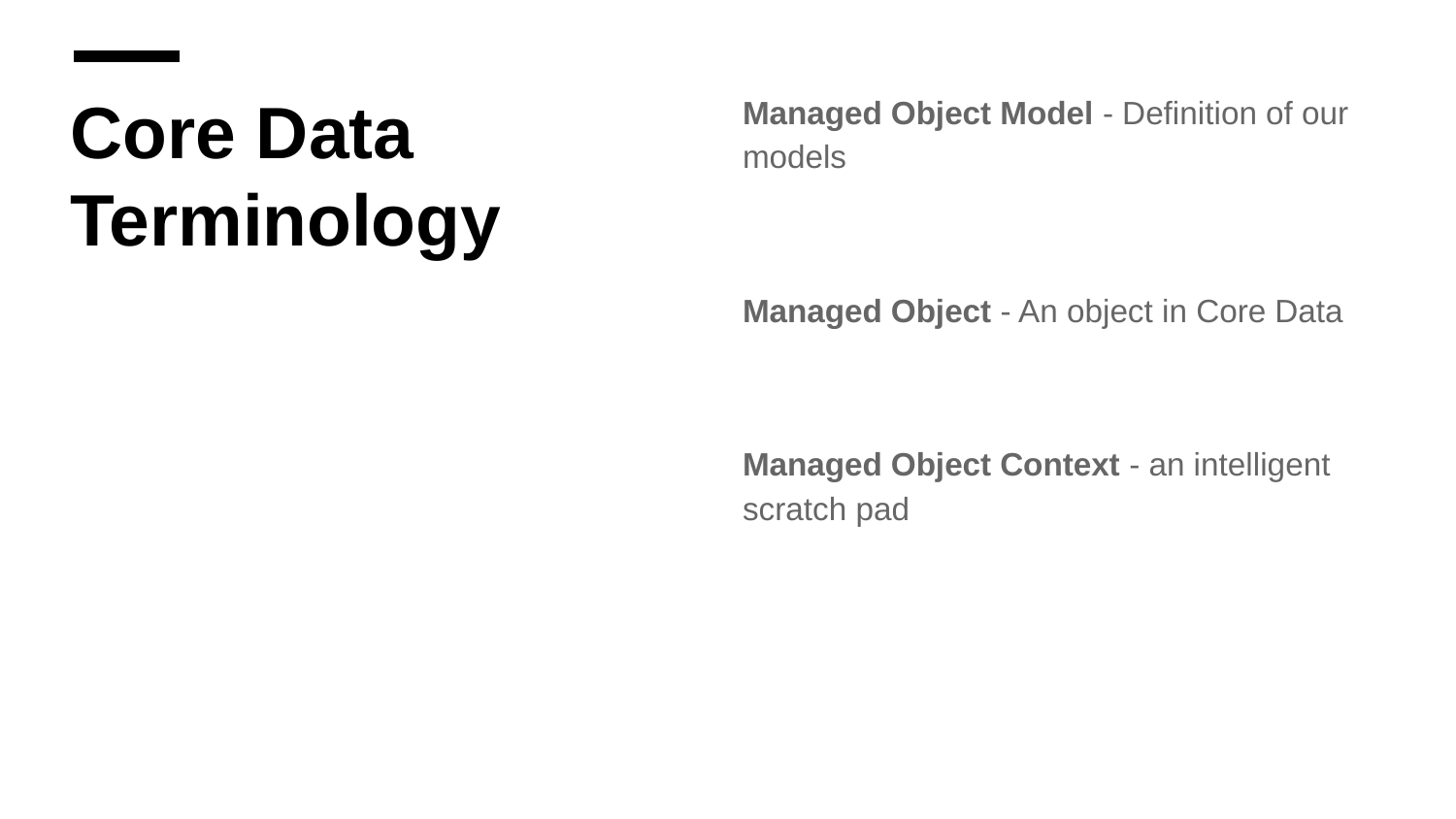

# Core Data Terminology
Managed Object Model - Definition of our models

Managed Object - An object in Core Data

Managed Object Context - an intelligent scratch pad